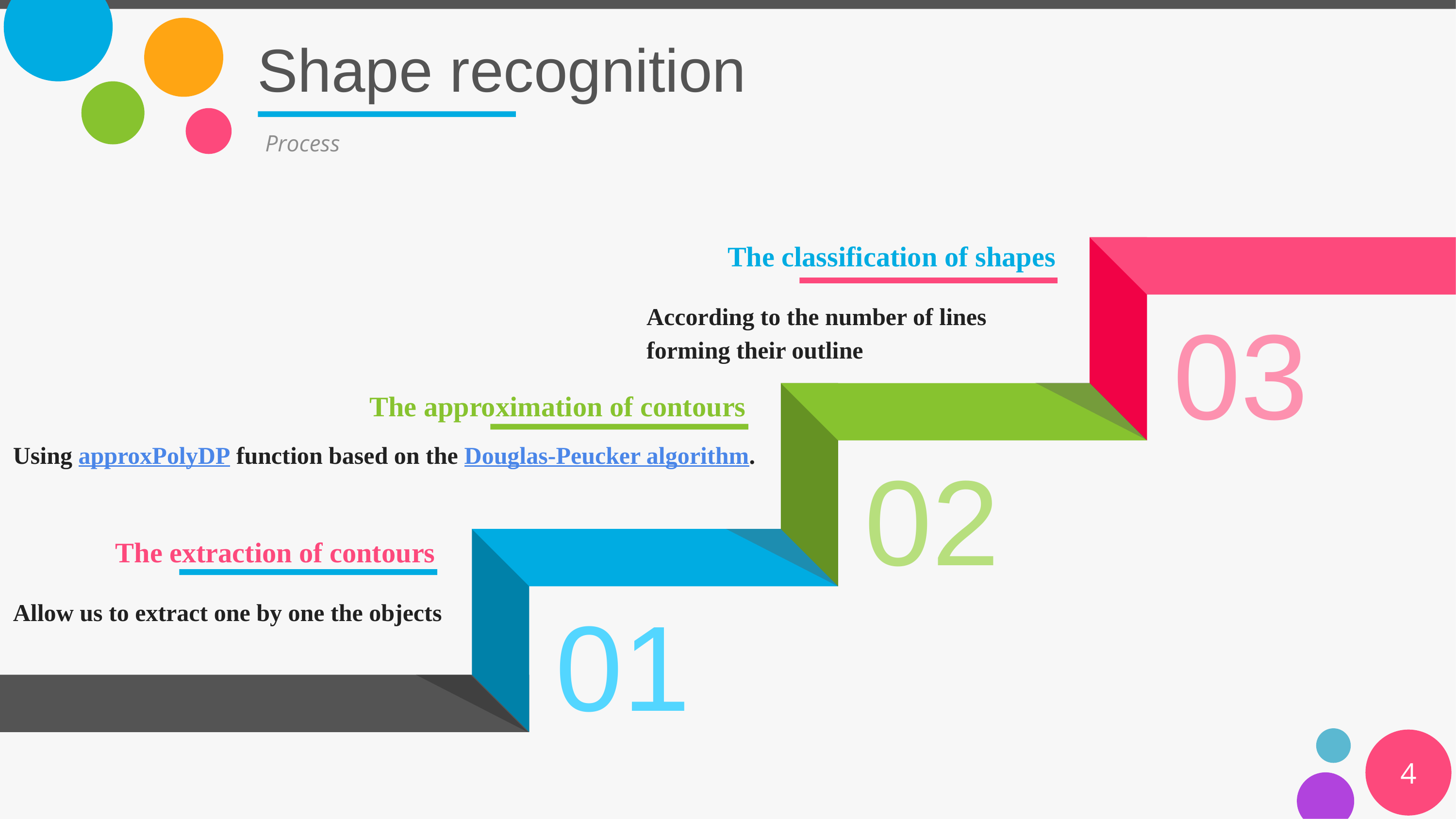

# Shape recognition
Process
The classification of shapes
According to the number of lines forming their outline

The approximation of contours
Using approxPolyDP function based on the Douglas-Peucker algorithm.
The extraction of contours
Allow us to extract one by one the objects

4